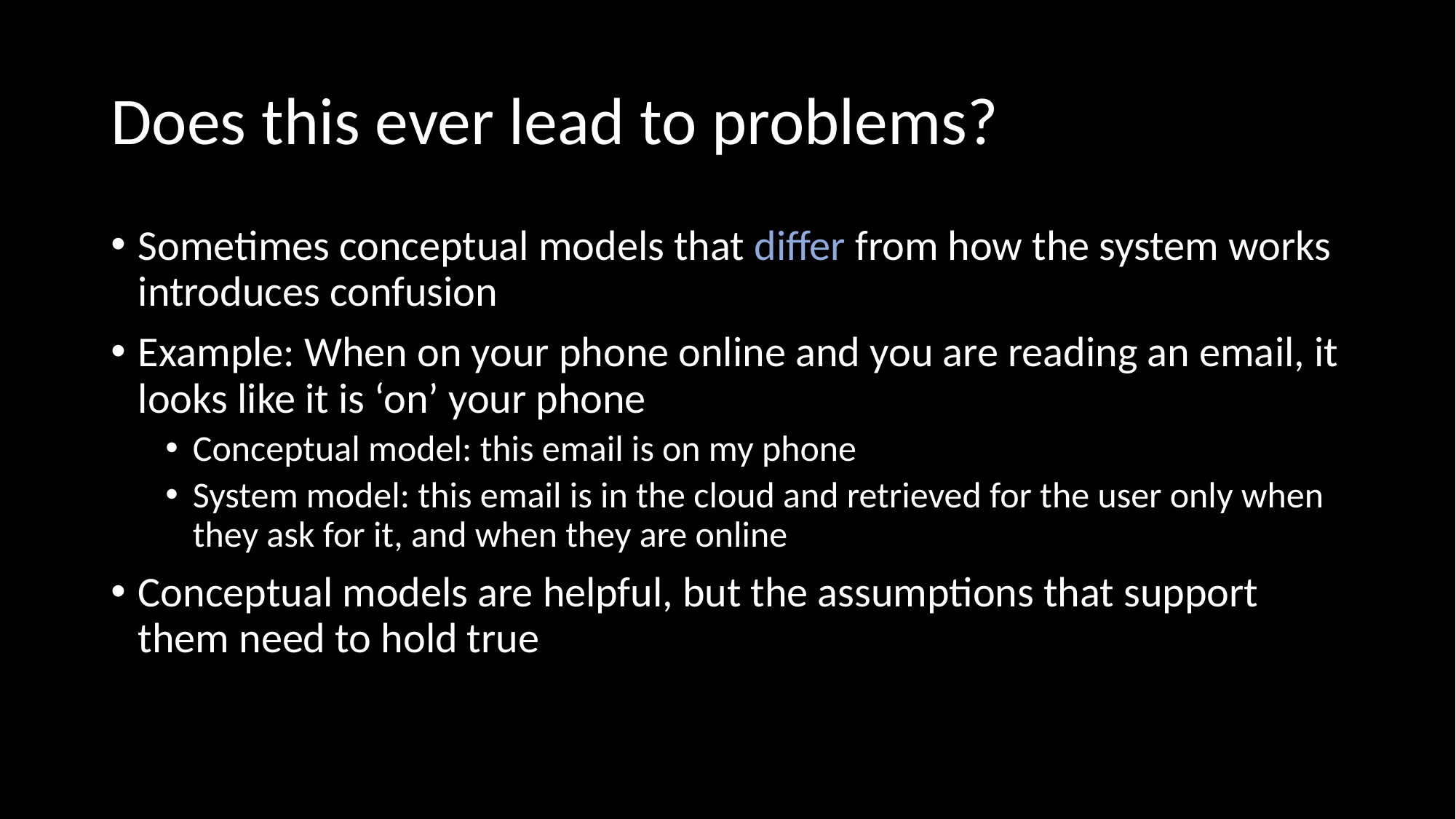

# Does this ever lead to problems?
Sometimes conceptual models that differ from how the system works introduces confusion
Example: When on your phone online and you are reading an email, it looks like it is ‘on’ your phone
Conceptual model: this email is on my phone
System model: this email is in the cloud and retrieved for the user only when they ask for it, and when they are online
Conceptual models are helpful, but the assumptions that support them need to hold true